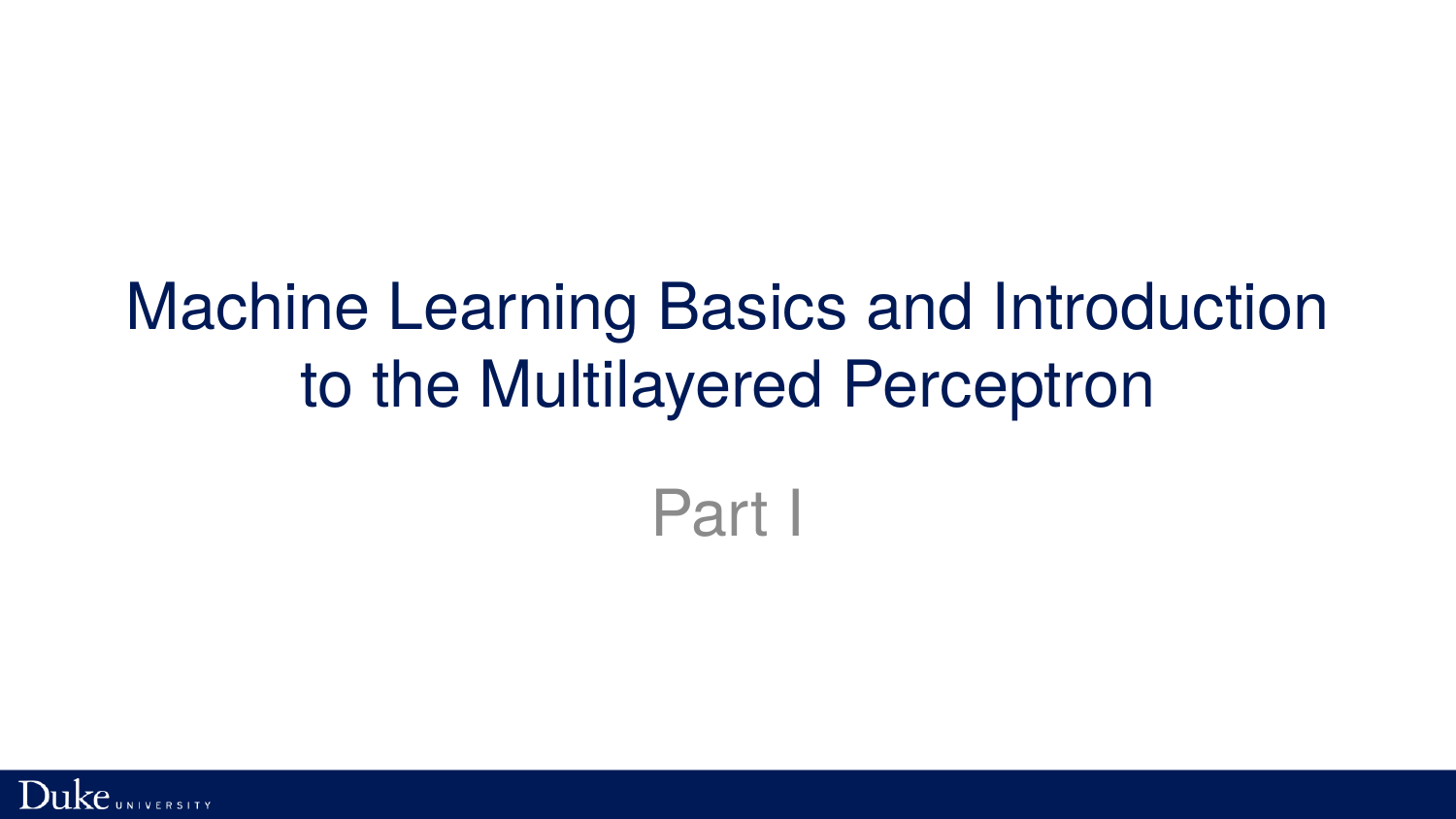

# Machine Learning Basics and Introduction to the Multilayered Perceptron
Part I